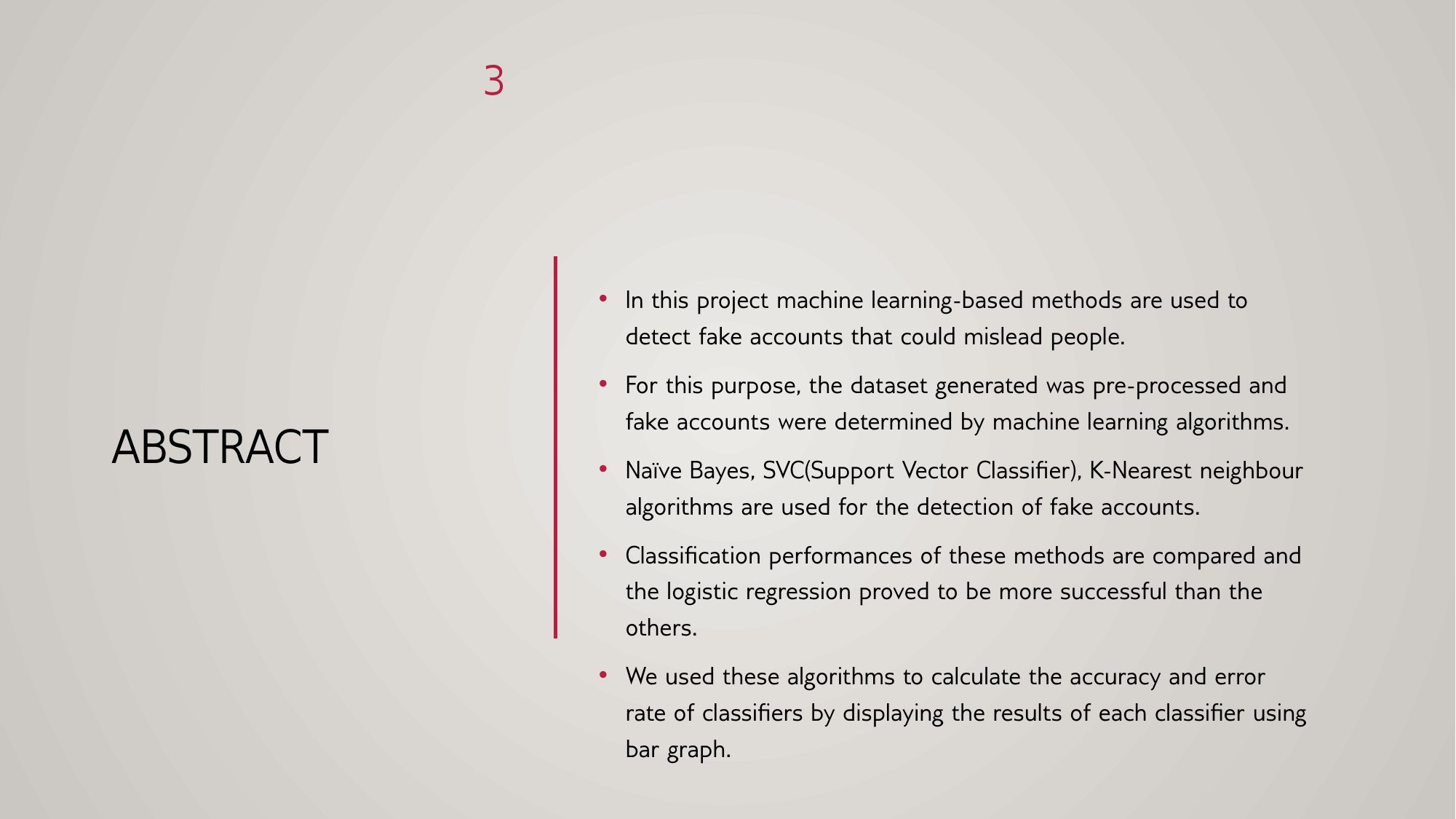

3
# ABSTRACT
In this project machine learning-based methods are used to detect fake accounts that could mislead people.
For this purpose, the dataset generated was pre-processed and fake accounts were determined by machine learning algorithms.
Naïve Bayes, SVC(Support Vector Classifier), K-Nearest neighbour algorithms are used for the detection of fake accounts.
Classification performances of these methods are compared and the logistic regression proved to be more successful than the others.
We used these algorithms to calculate the accuracy and error rate of classifiers by displaying the results of each classifier using bar graph.